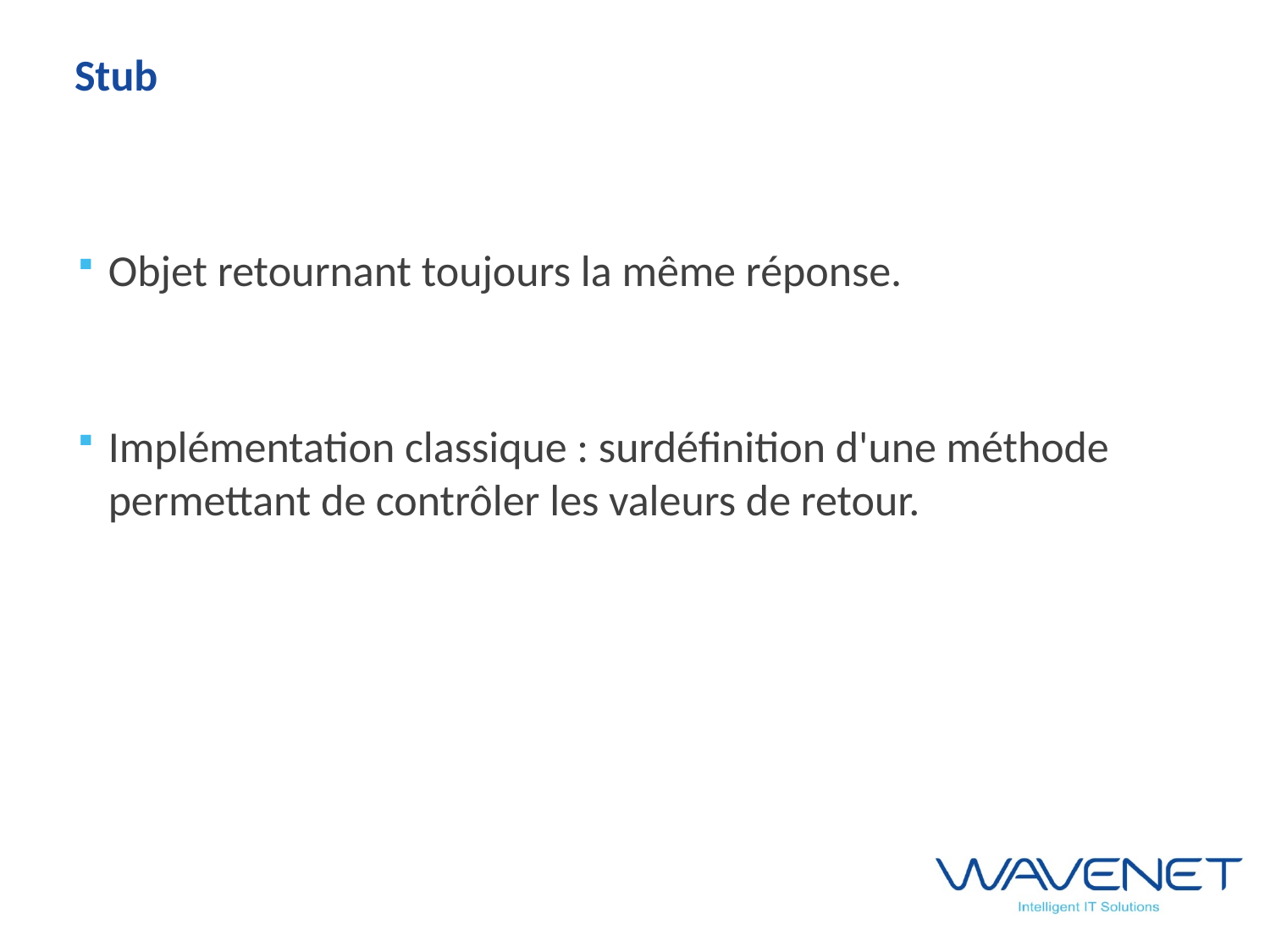

# Stub
Objet retournant toujours la même réponse.

Implémentation classique : surdéfinition d'une méthode permettant de contrôler les valeurs de retour.